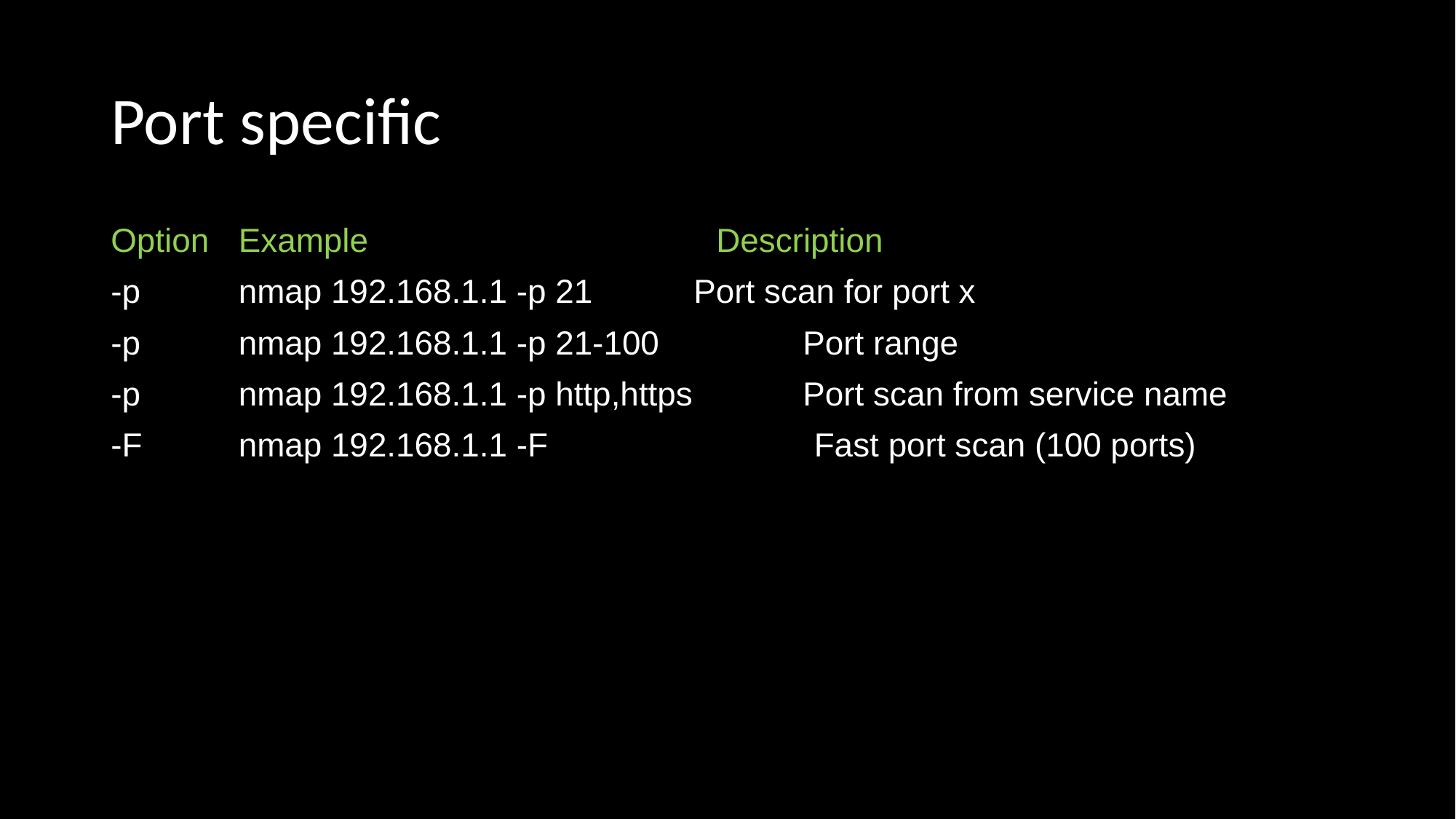

# Port specific
Option	  Example	                              Description
-p	  nmap 192.168.1.1 -p 21	    Port scan for port x
-p	  nmap 192.168.1.1 -p 21-100	    Port range
-p	  nmap 192.168.1.1 -p http,https	    Port scan from service name
-F	  nmap 192.168.1.1 -F	                 Fast port scan (100 ports)